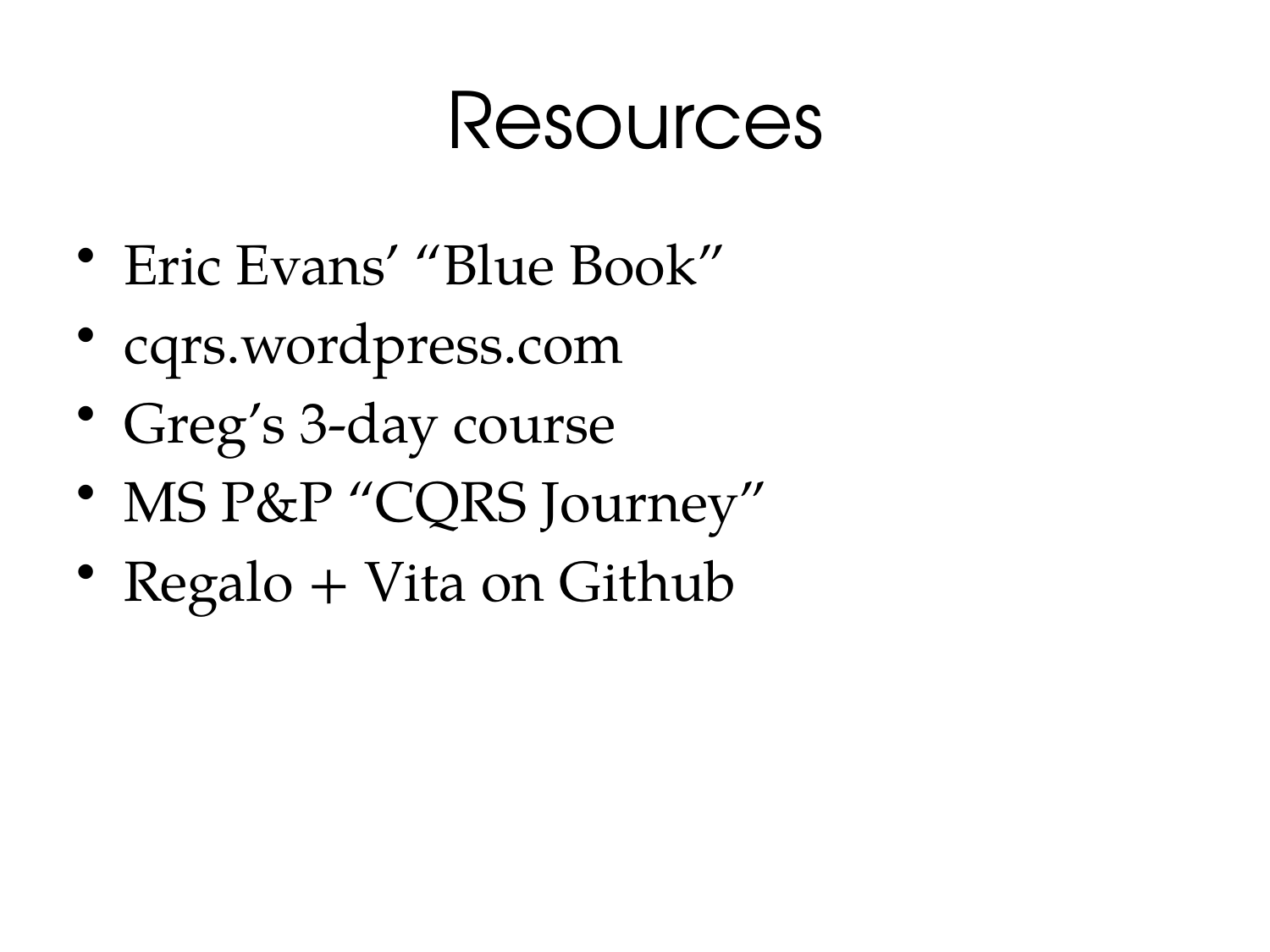

# Resources
Eric Evans’ “Blue Book”
cqrs.wordpress.com
Greg’s 3-day course
MS P&P “CQRS Journey”
Regalo + Vita on Github